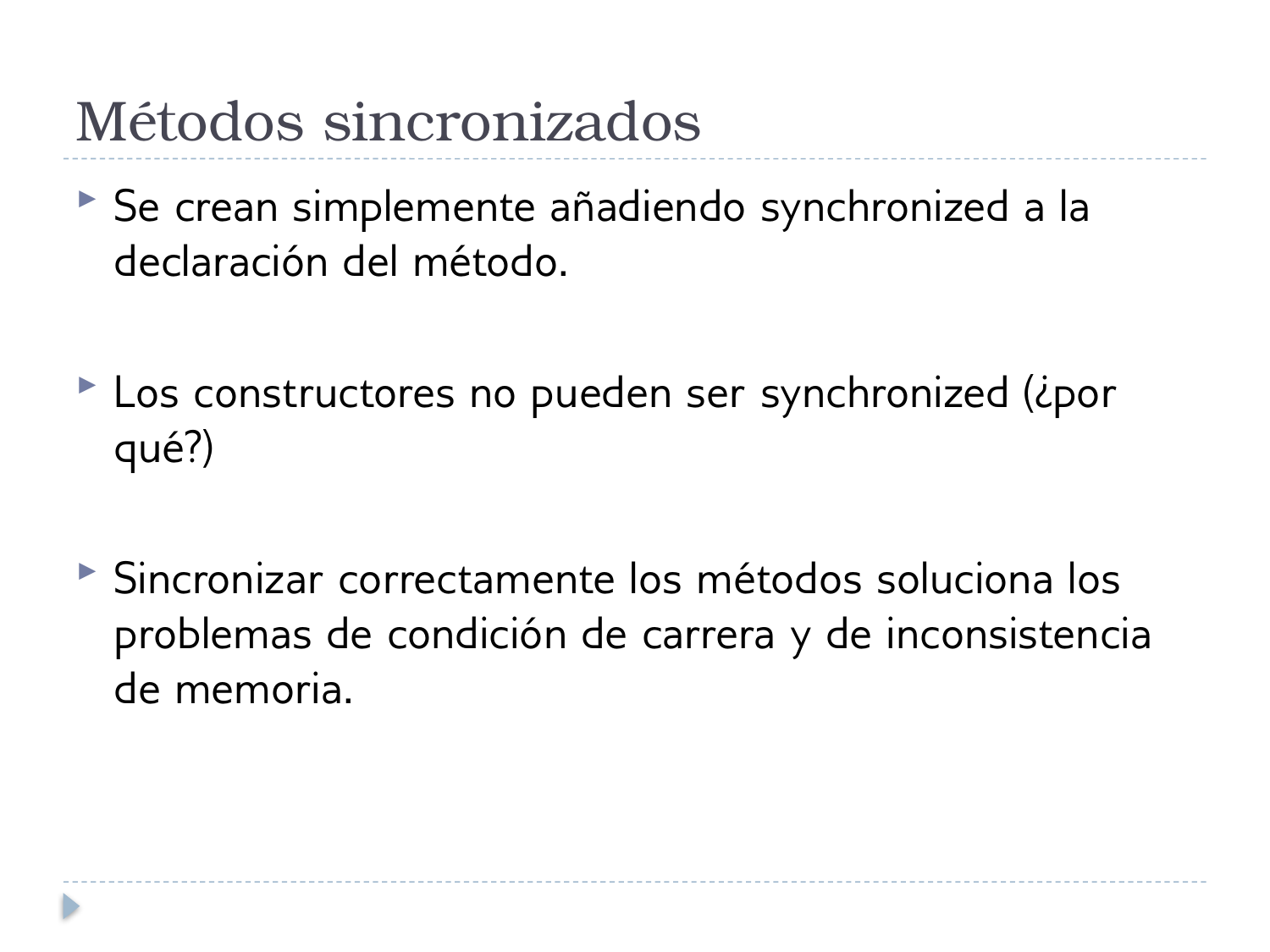

# Métodos sincronizados
Se crean simplemente añadiendo synchronized a la declaración del método.

Los constructores no pueden ser synchronized (¿por qué?)

Sincronizar correctamente los métodos soluciona los problemas de condición de carrera y de inconsistencia de memoria.